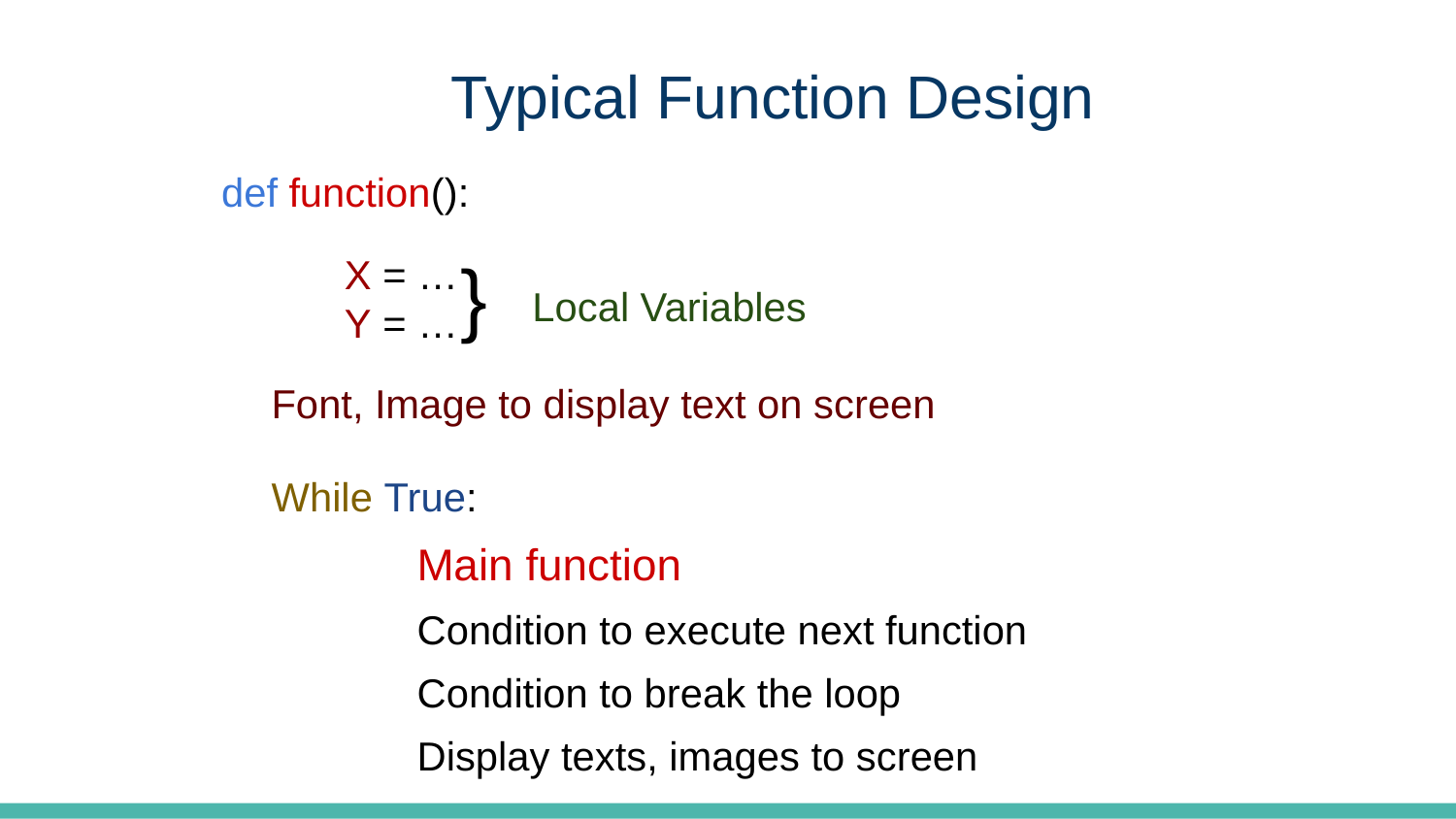

Typical Function Design
  def function():

	X = …
	Y = …
}
Local Variables
Font, Image to display text on screen
While True:
	Main function
	Condition to execute next function
	Condition to break the loop
	Display texts, images to screen